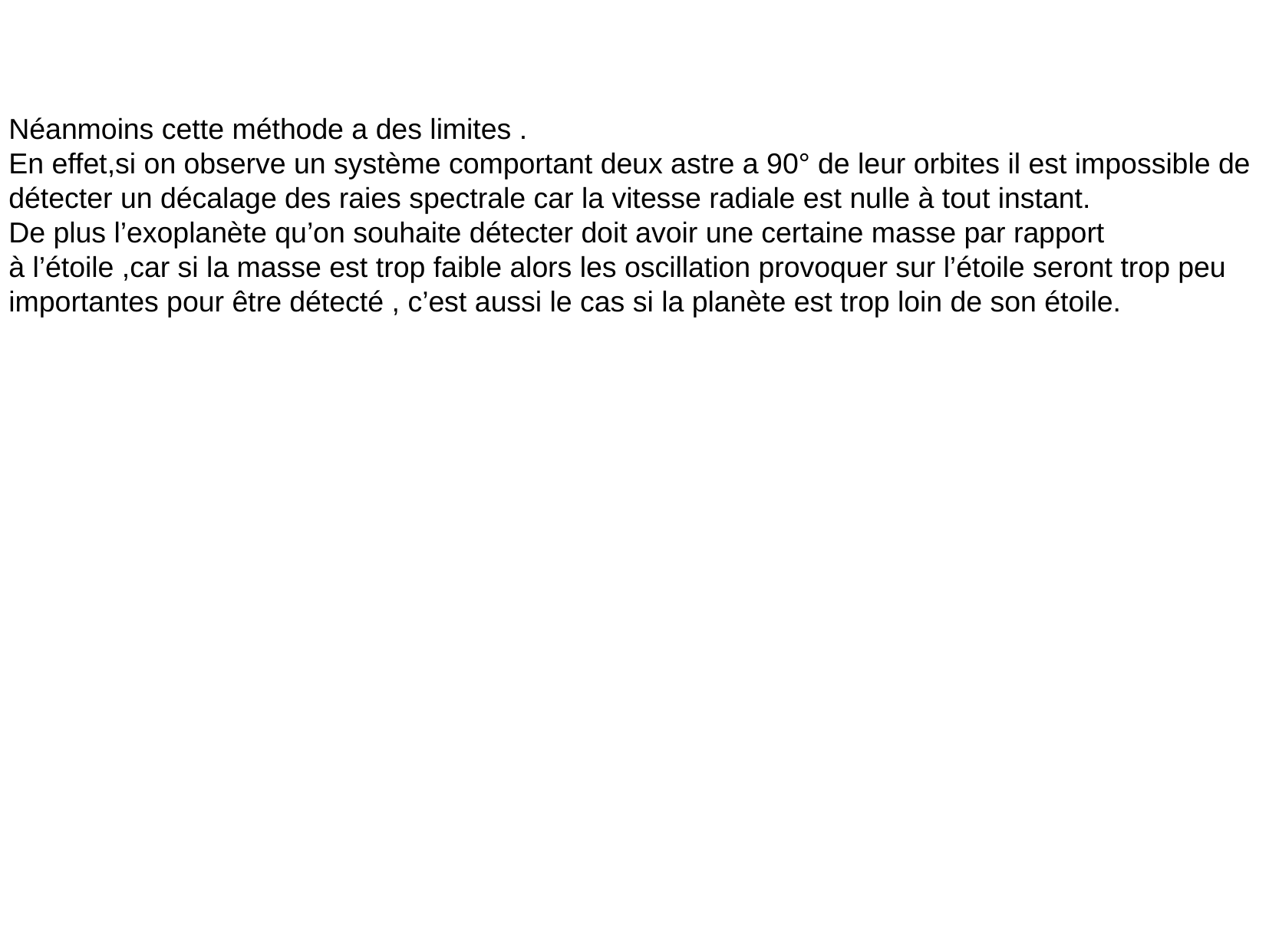

Néanmoins cette méthode a des limites .
En effet,si on observe un système comportant deux astre a 90° de leur orbites il est impossible de
détecter un décalage des raies spectrale car la vitesse radiale est nulle à tout instant.
De plus l’exoplanète qu’on souhaite détecter doit avoir une certaine masse par rapport
à l’étoile ,car si la masse est trop faible alors les oscillation provoquer sur l’étoile seront trop peu
importantes pour être détecté , c’est aussi le cas si la planète est trop loin de son étoile.